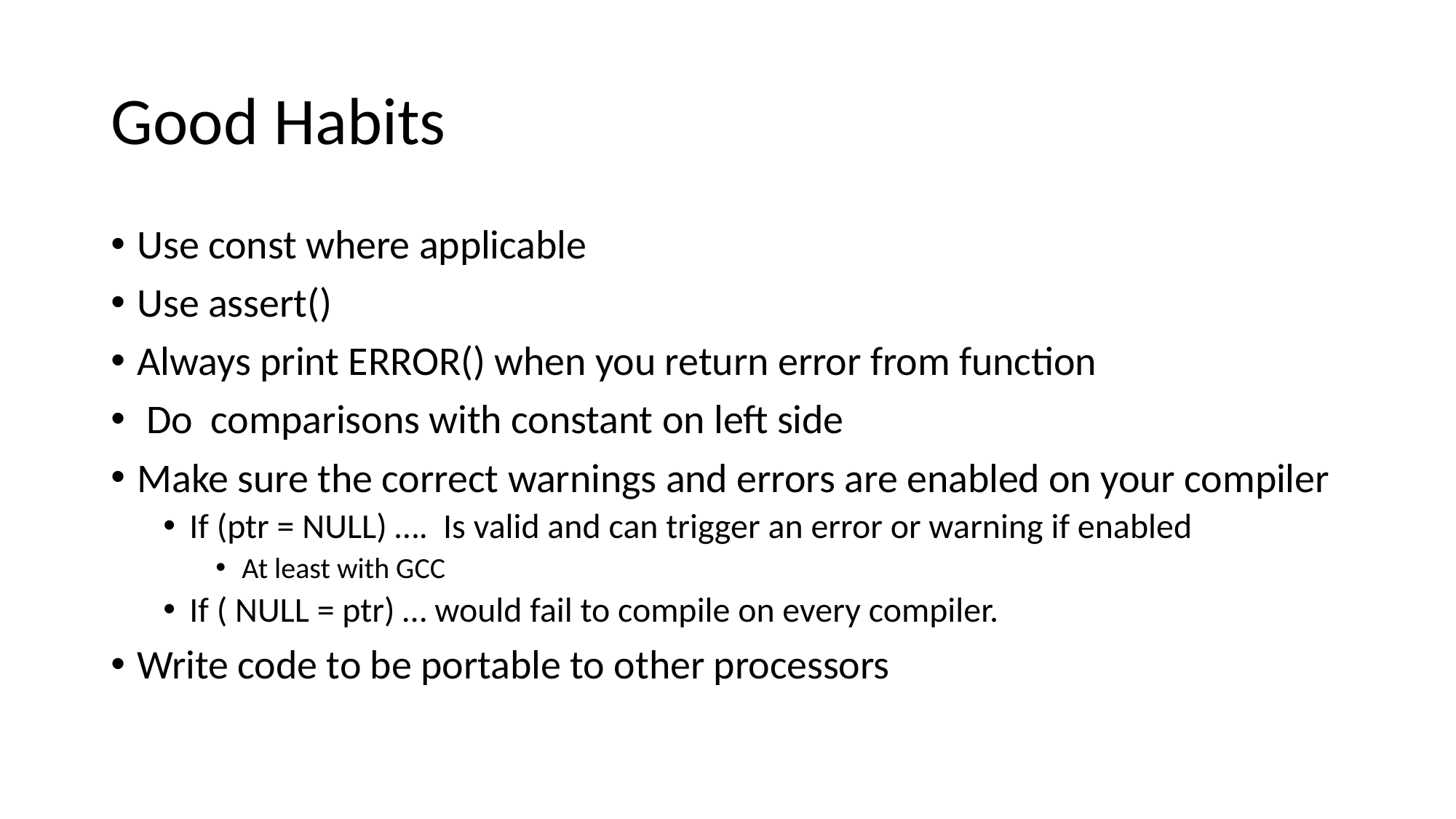

# Good Habits
Use const where applicable
Use assert()
Always print ERROR() when you return error from function
 Do  comparisons with constant on left side
Make sure the correct warnings and errors are enabled on your compiler
If (ptr = NULL) ….  Is valid and can trigger an error or warning if enabled
At least with GCC
If ( NULL = ptr) … would fail to compile on every compiler.
Write code to be portable to other processors